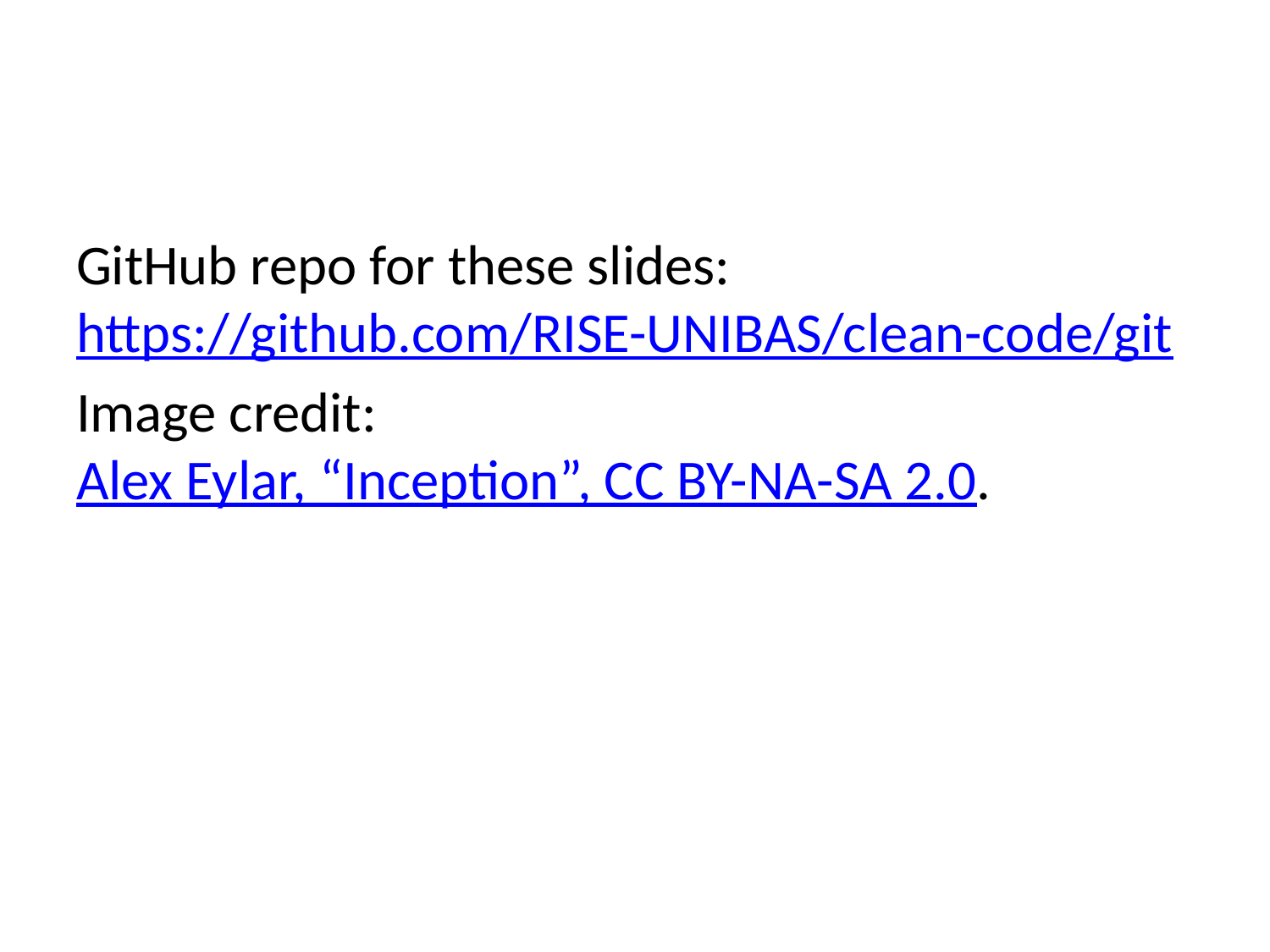

GitHub repo for these slides: https://github.com/RISE-UNIBAS/clean-code/git
Image credit: Alex Eylar, “Inception”, CC BY-NA-SA 2.0.